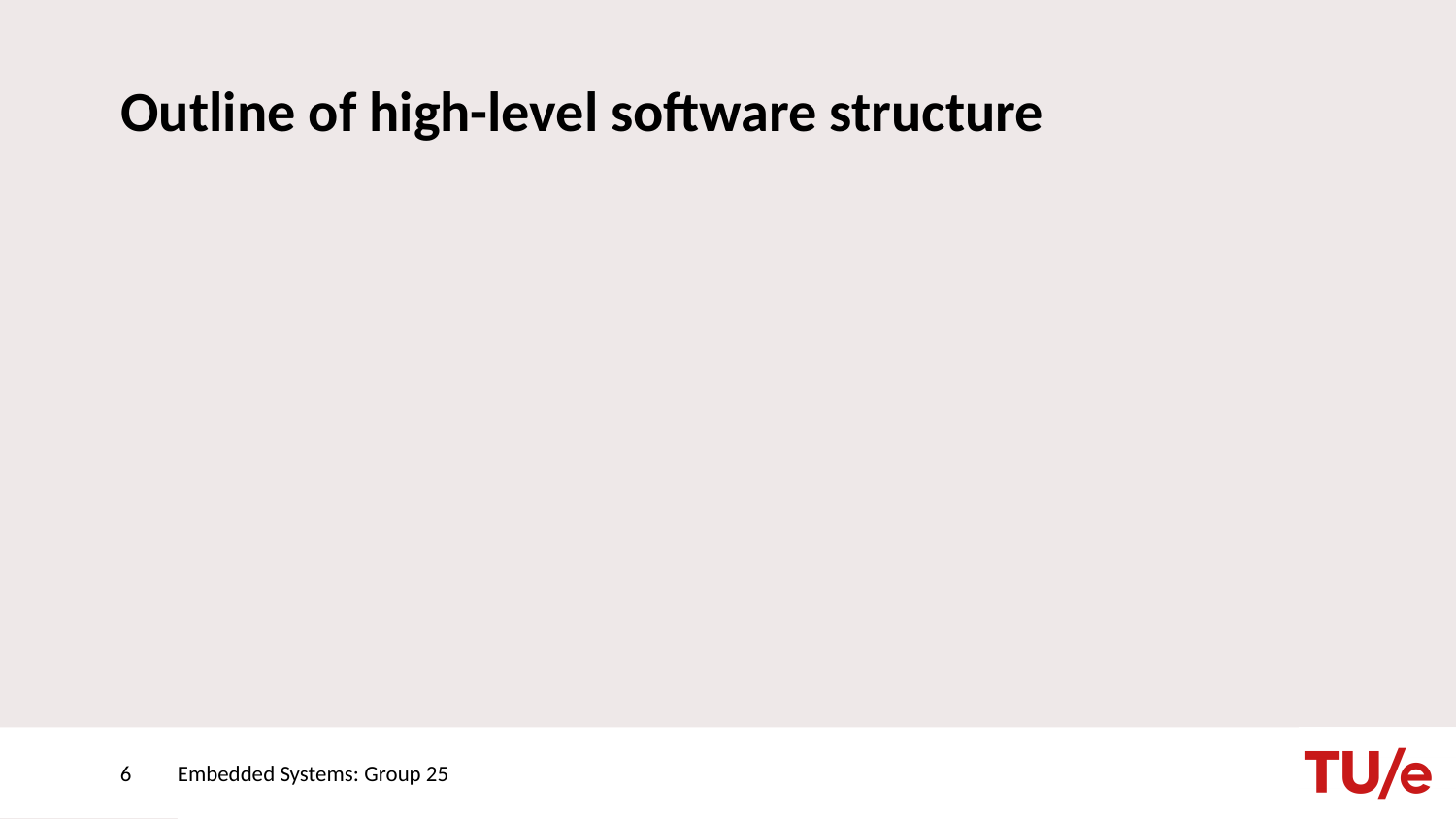

# Outline of high-level software structure

6
Embedded Systems: Group 25